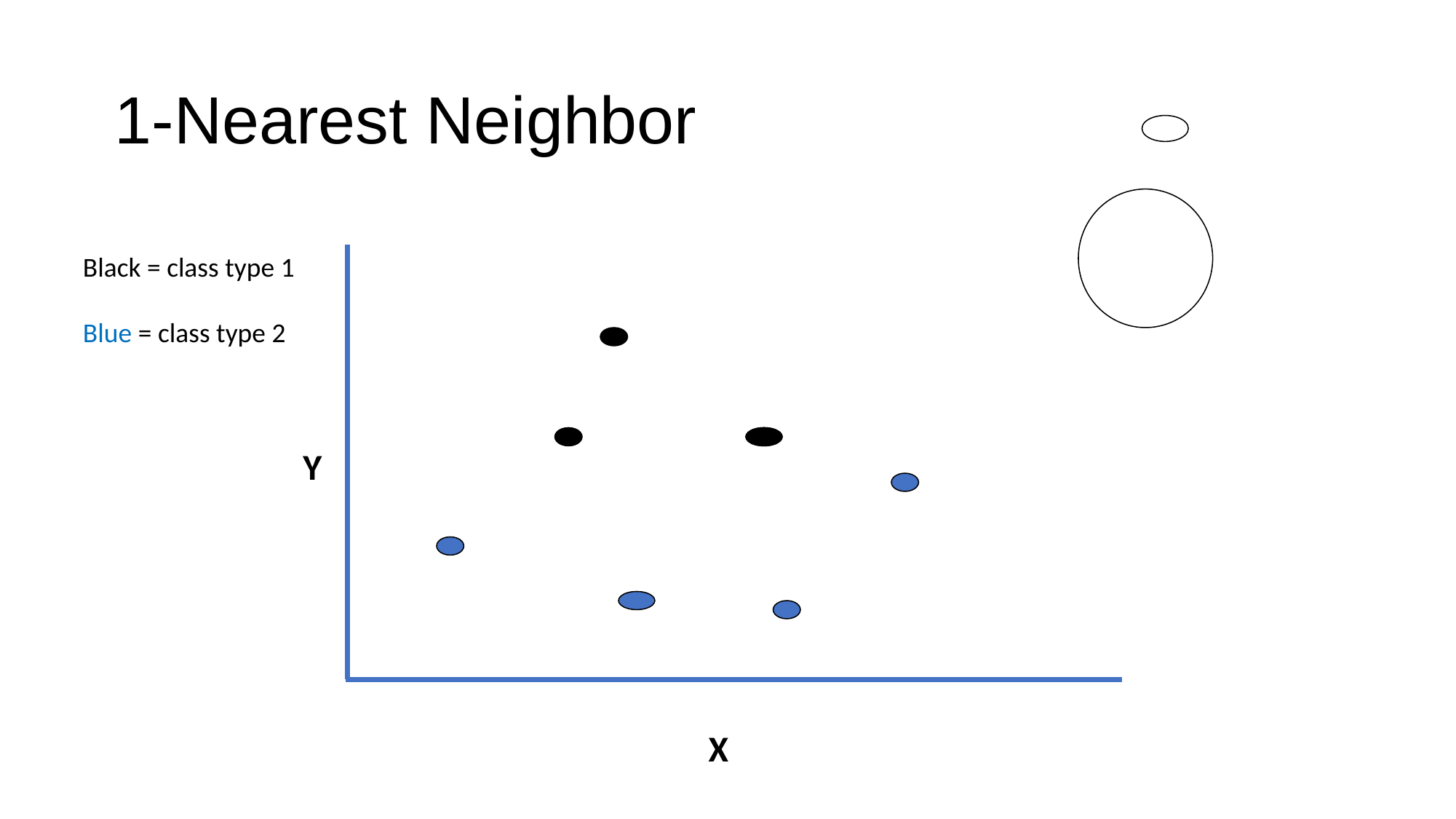

# 1-Nearest Neighbor

Black = class type 1

Blue = class type 2

Y

X